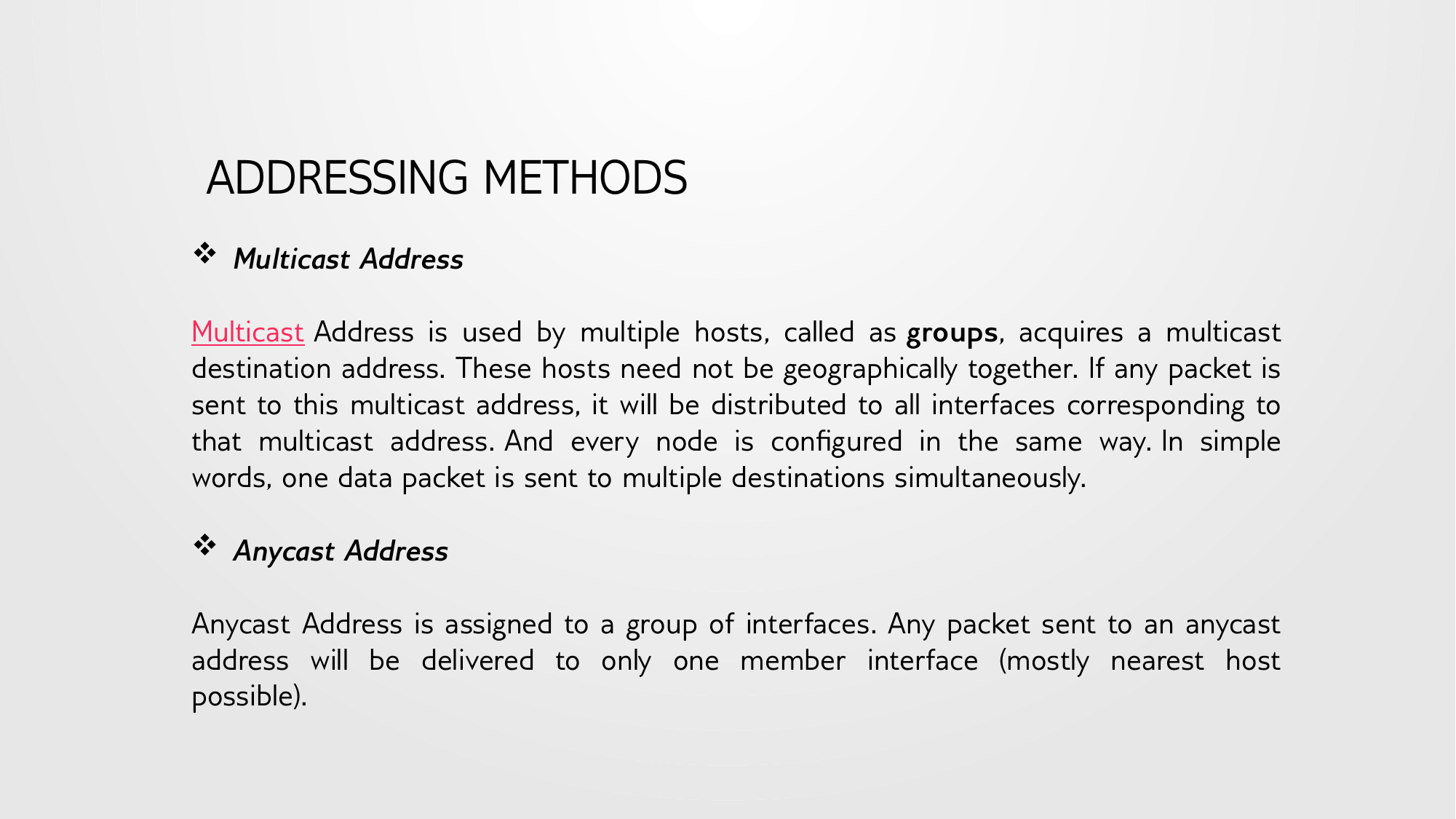

# Addressing methods
Multicast Address
Multicast Address is used by multiple hosts, called as groups, acquires a multicast destination address. These hosts need not be geographically together. If any packet is sent to this multicast address, it will be distributed to all interfaces corresponding to that multicast address. And every node is configured in the same way. In simple words, one data packet is sent to multiple destinations simultaneously.

Anycast Address
Anycast Address is assigned to a group of interfaces. Any packet sent to an anycast address will be delivered to only one member interface (mostly nearest host possible).